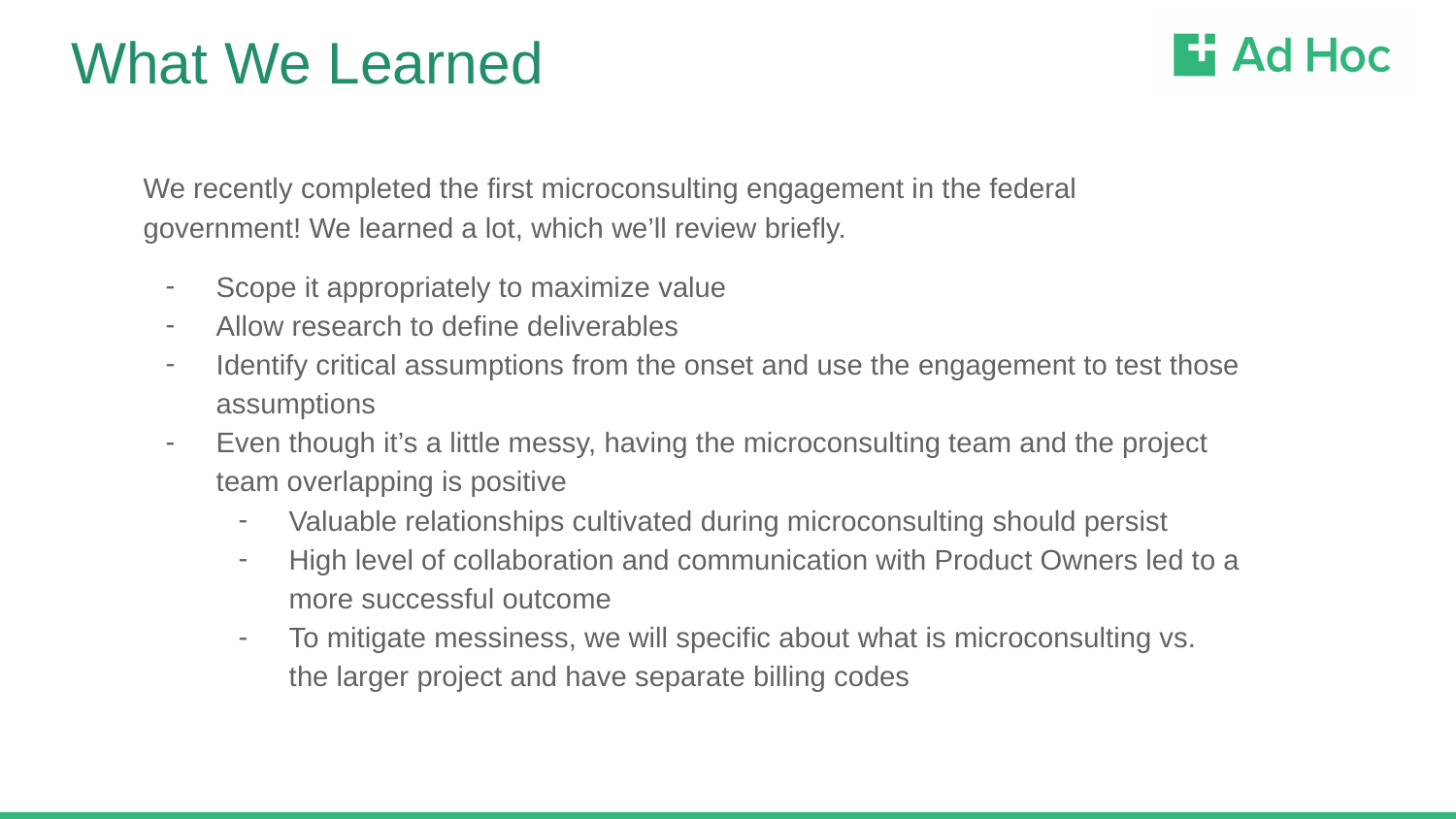

# What We Learned
We recently completed the first microconsulting engagement in the federal government! We learned a lot, which we’ll review briefly.
Scope it appropriately to maximize value
Allow research to define deliverables
Identify critical assumptions from the onset and use the engagement to test those assumptions
Even though it’s a little messy, having the microconsulting team and the project team overlapping is positive
Valuable relationships cultivated during microconsulting should persist
High level of collaboration and communication with Product Owners led to a more successful outcome
To mitigate messiness, we will specific about what is microconsulting vs. the larger project and have separate billing codes